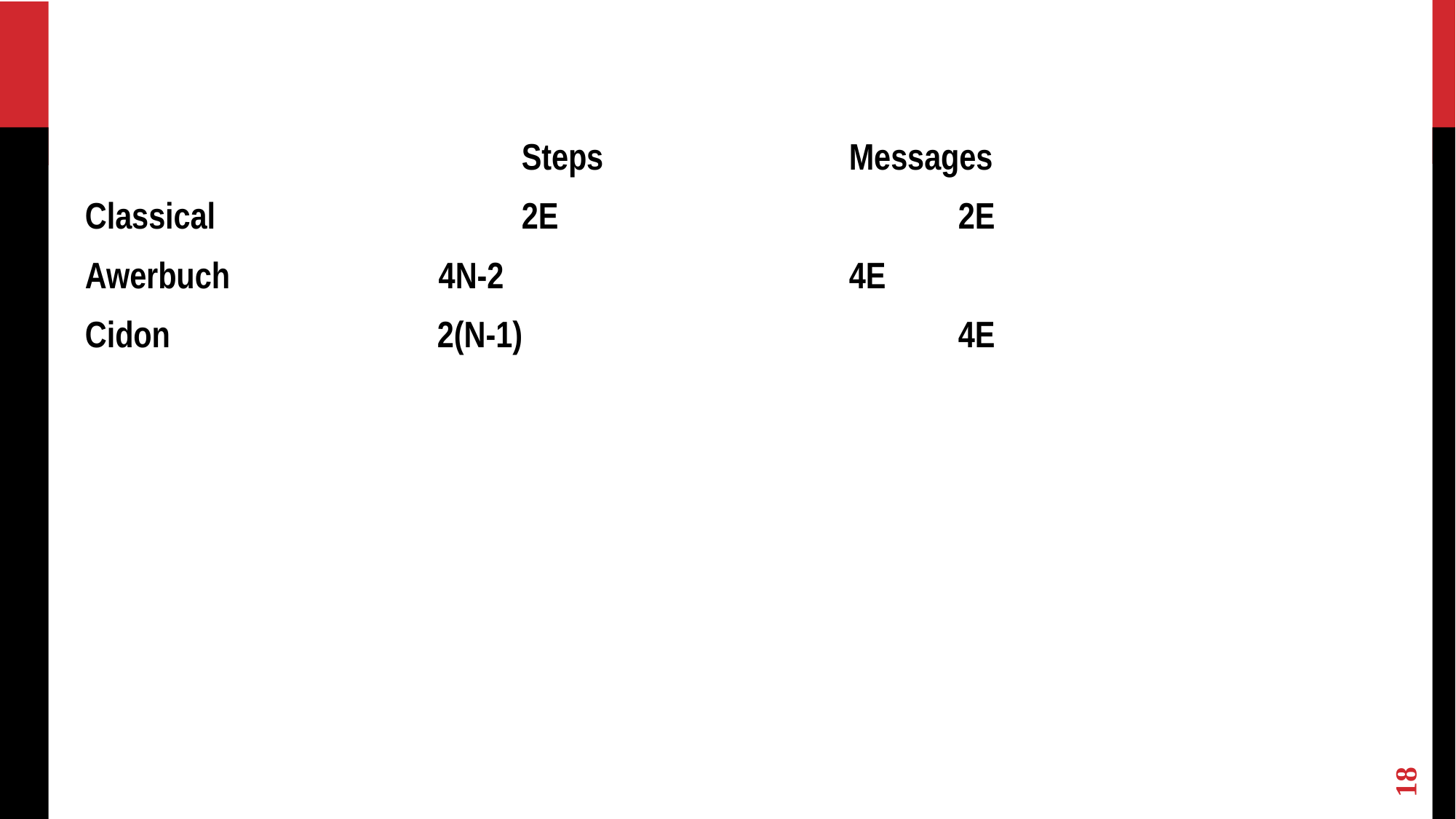

#
				Steps 			Messages
Classical			2E				2E
Awerbuch                         4N-2       			4E
Cidon                                2(N-1)				4E

18